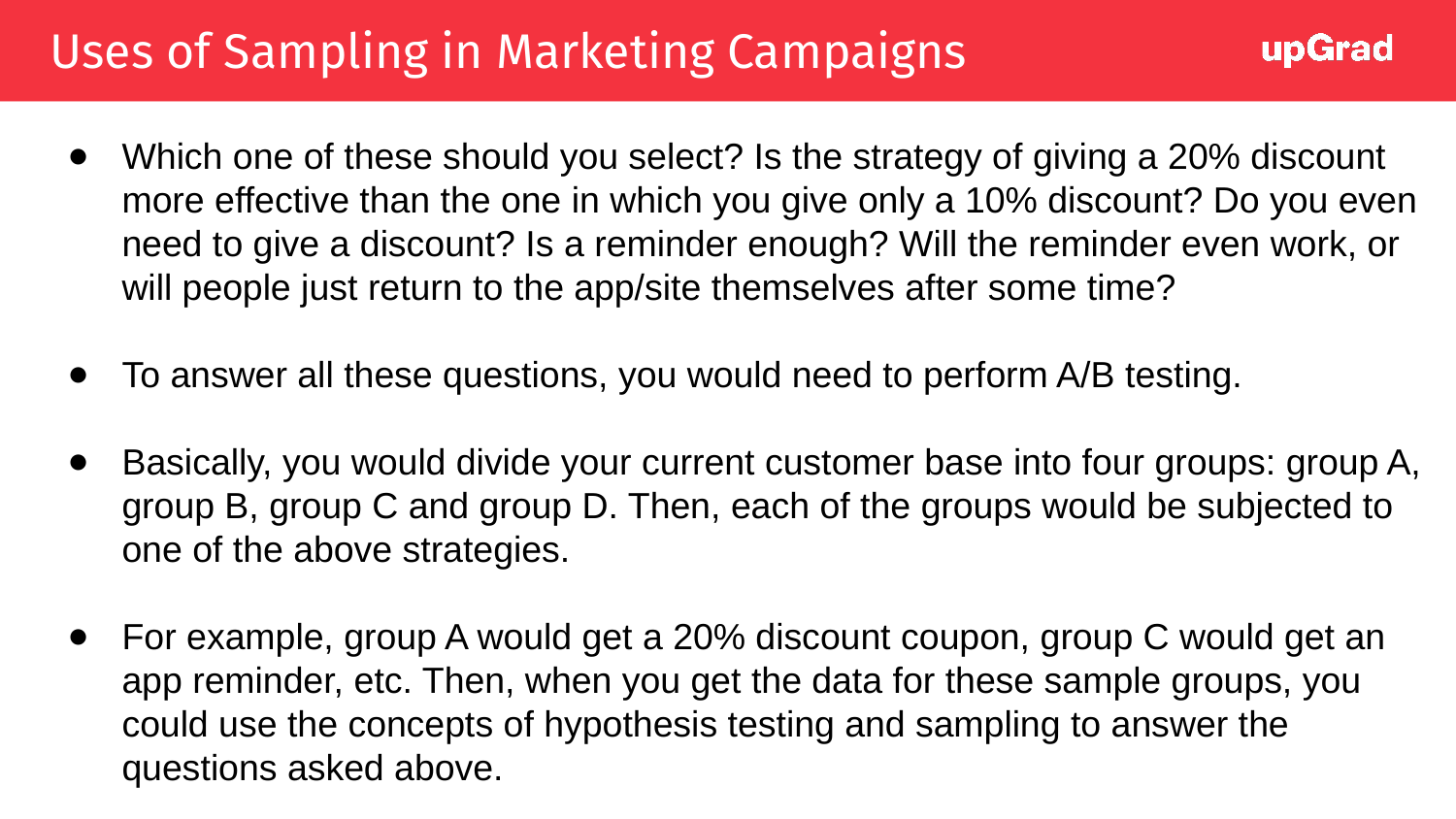

# Uses of Sampling in Marketing Campaigns

Which one of these should you select? Is the strategy of giving a 20% discount more effective than the one in which you give only a 10% discount? Do you even need to give a discount? Is a reminder enough? Will the reminder even work, or will people just return to the app/site themselves after some time?

To answer all these questions, you would need to perform A/B testing.

Basically, you would divide your current customer base into four groups: group A, group B, group C and group D. Then, each of the groups would be subjected to one of the above strategies.

For example, group A would get a 20% discount coupon, group C would get an app reminder, etc. Then, when you get the data for these sample groups, you could use the concepts of hypothesis testing and sampling to answer the questions asked above.